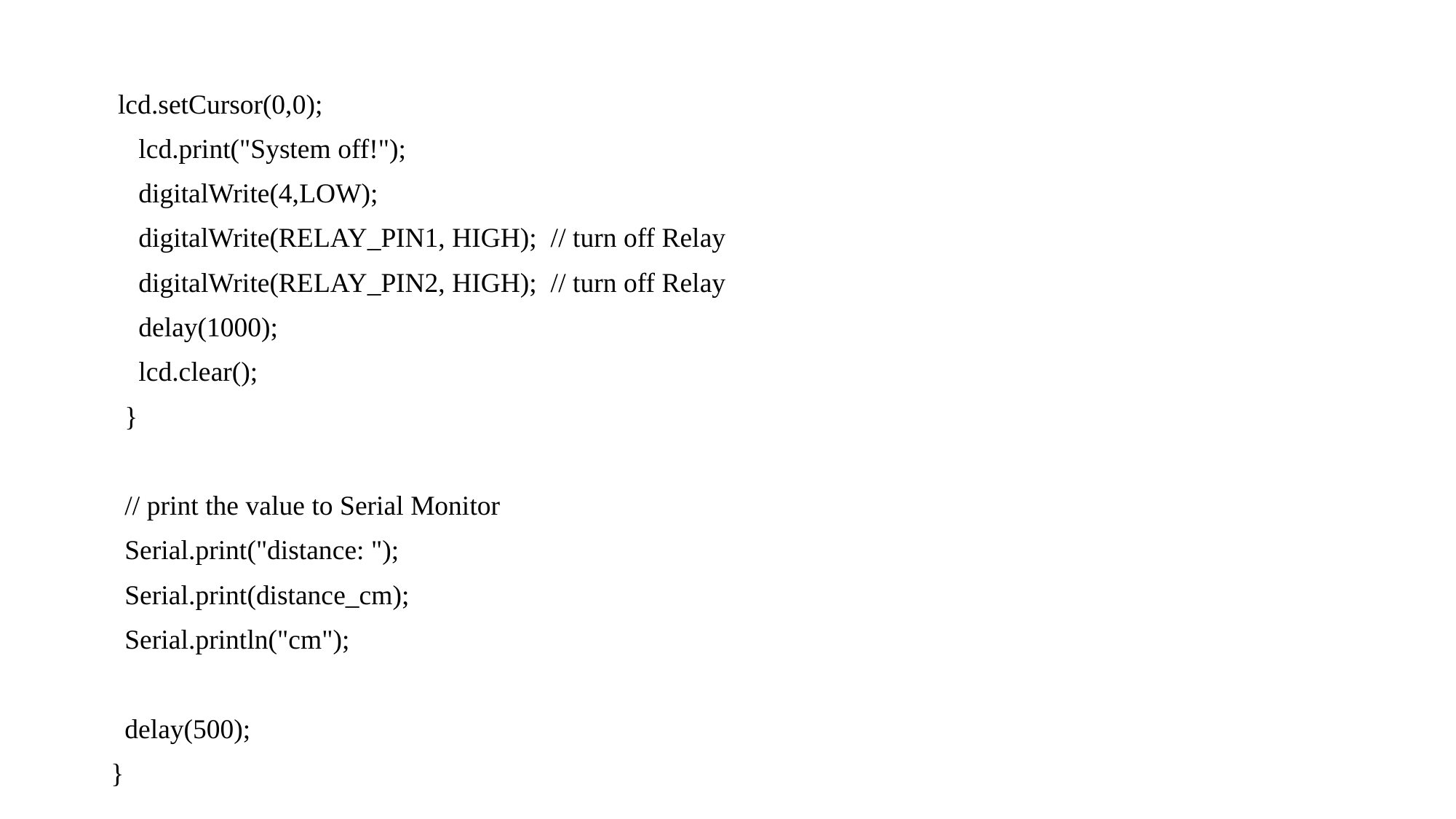

lcd.setCursor(0,0);
    lcd.print("System off!");
    digitalWrite(4,LOW);
    digitalWrite(RELAY_PIN1, HIGH);  // turn off Relay
    digitalWrite(RELAY_PIN2, HIGH);  // turn off Relay
    delay(1000);
    lcd.clear();
  }

  // print the value to Serial Monitor
  Serial.print("distance: ");
  Serial.print(distance_cm);
  Serial.println("cm");

  delay(500);
}